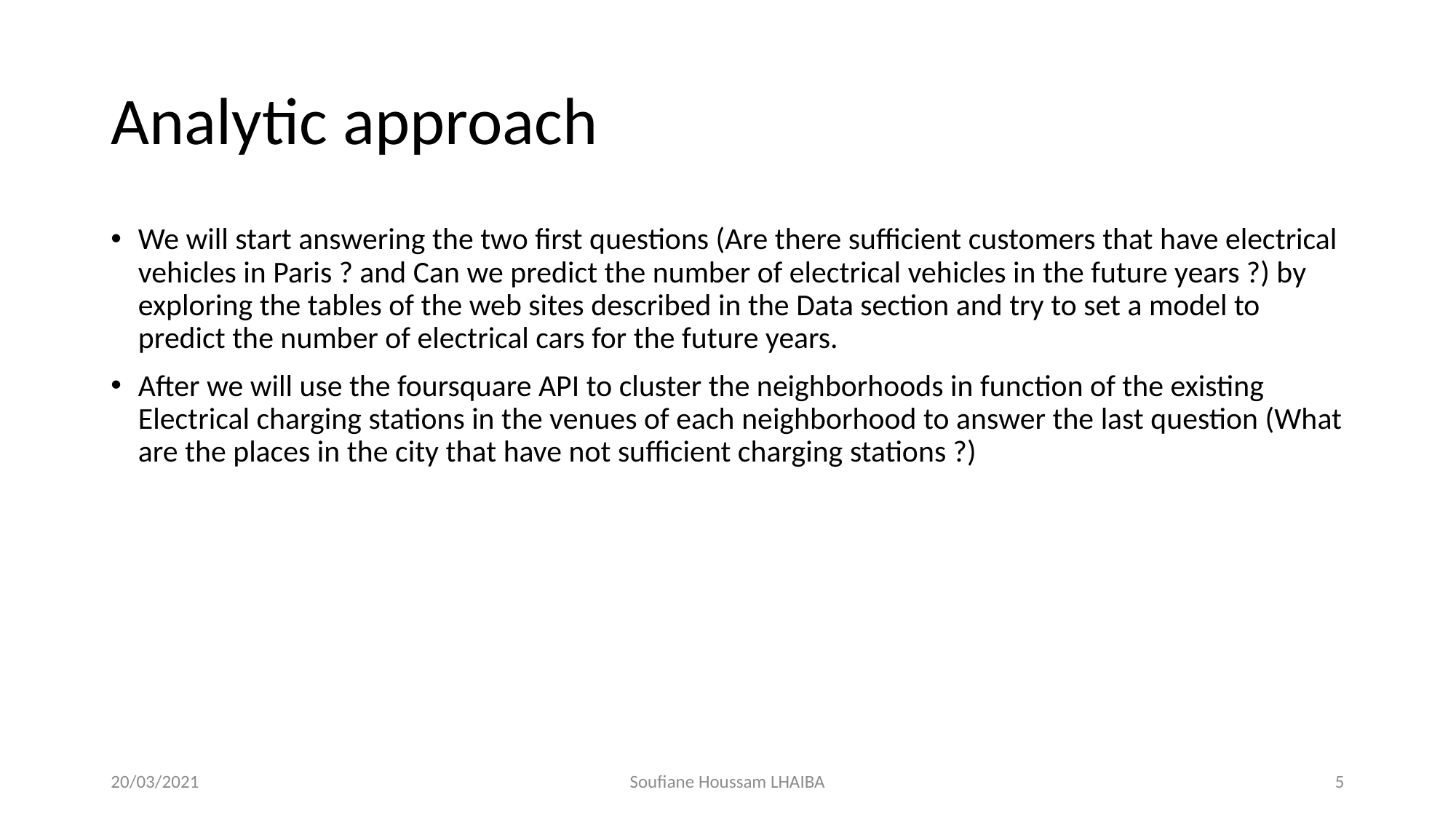

# Analytic approach
We will start answering the two first questions (Are there sufficient customers that have electrical vehicles in Paris ? and Can we predict the number of electrical vehicles in the future years ?) by exploring the tables of the web sites described in the Data section and try to set a model to predict the number of electrical cars for the future years.
After we will use the foursquare API to cluster the neighborhoods in function of the existing Electrical charging stations in the venues of each neighborhood to answer the last question (What are the places in the city that have not sufficient charging stations ?)
20/03/2021
Soufiane Houssam LHAIBA
5